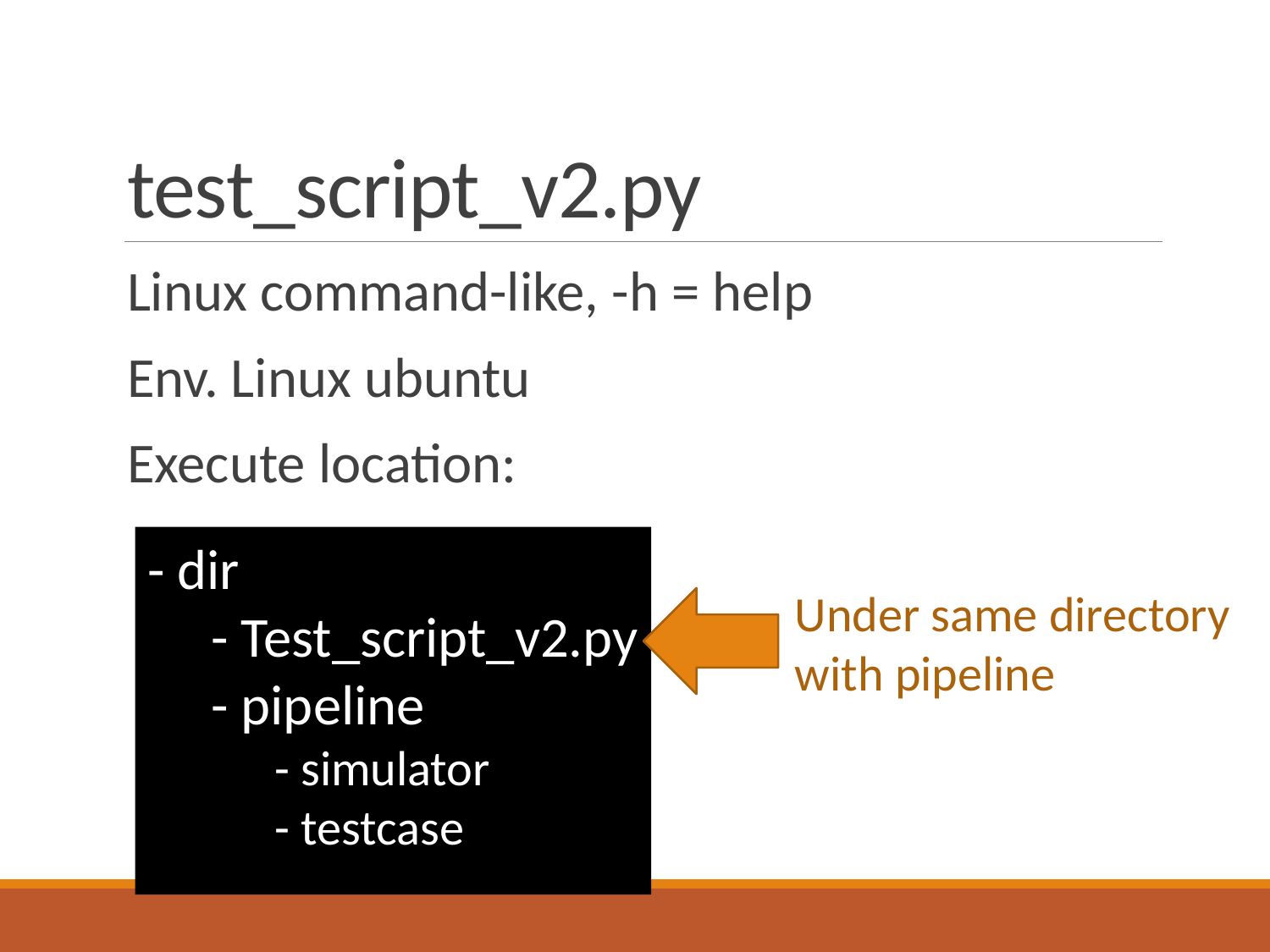

# test_script_v2.py
Linux command-like, -h = help
Env. Linux ubuntu
Execute location:

- dir
- Test_script_v2.py
- pipeline
- simulator
- testcase

Under same directory
with pipeline